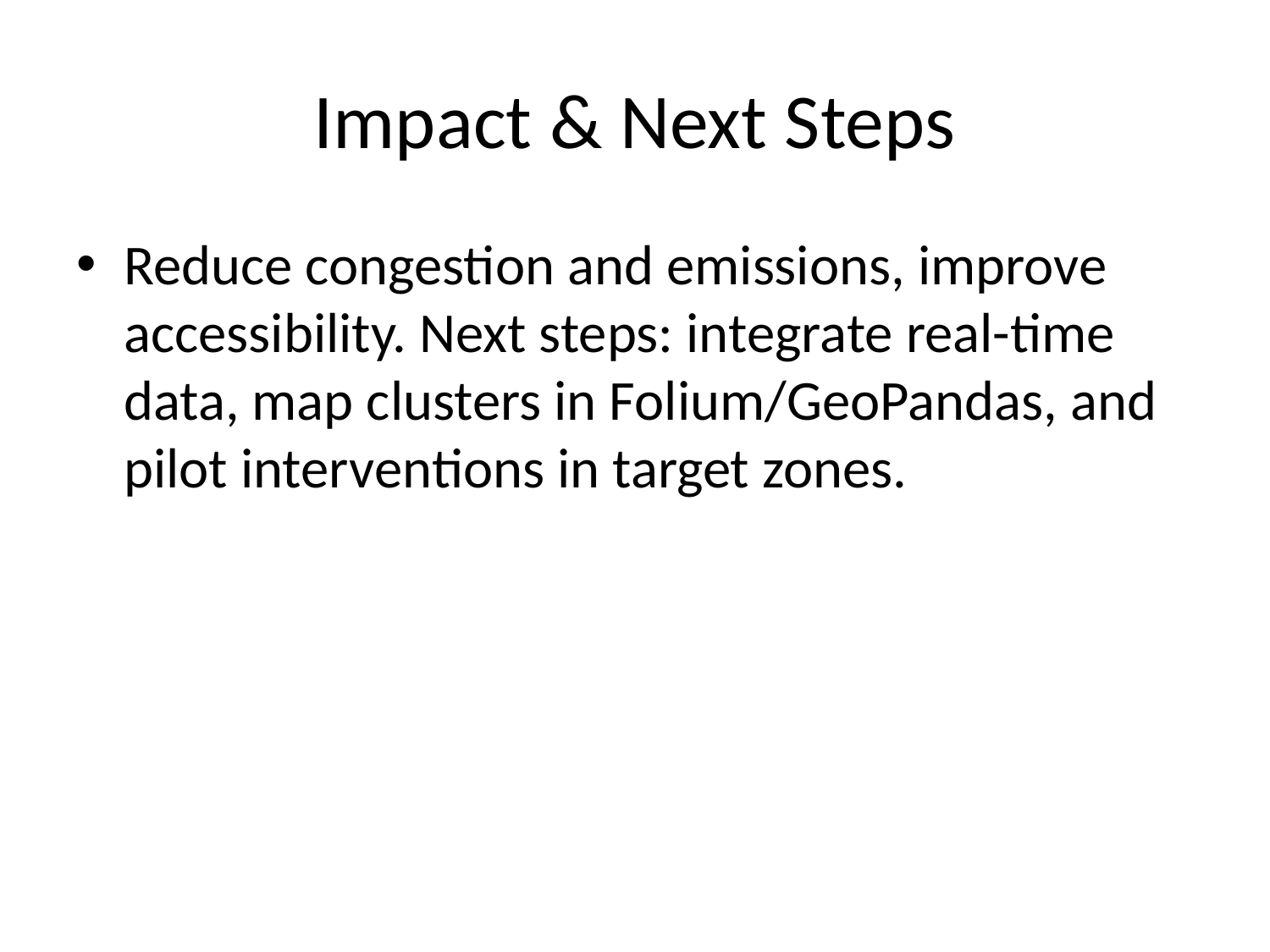

# Impact & Next Steps
Reduce congestion and emissions, improve accessibility. Next steps: integrate real-time data, map clusters in Folium/GeoPandas, and pilot interventions in target zones.